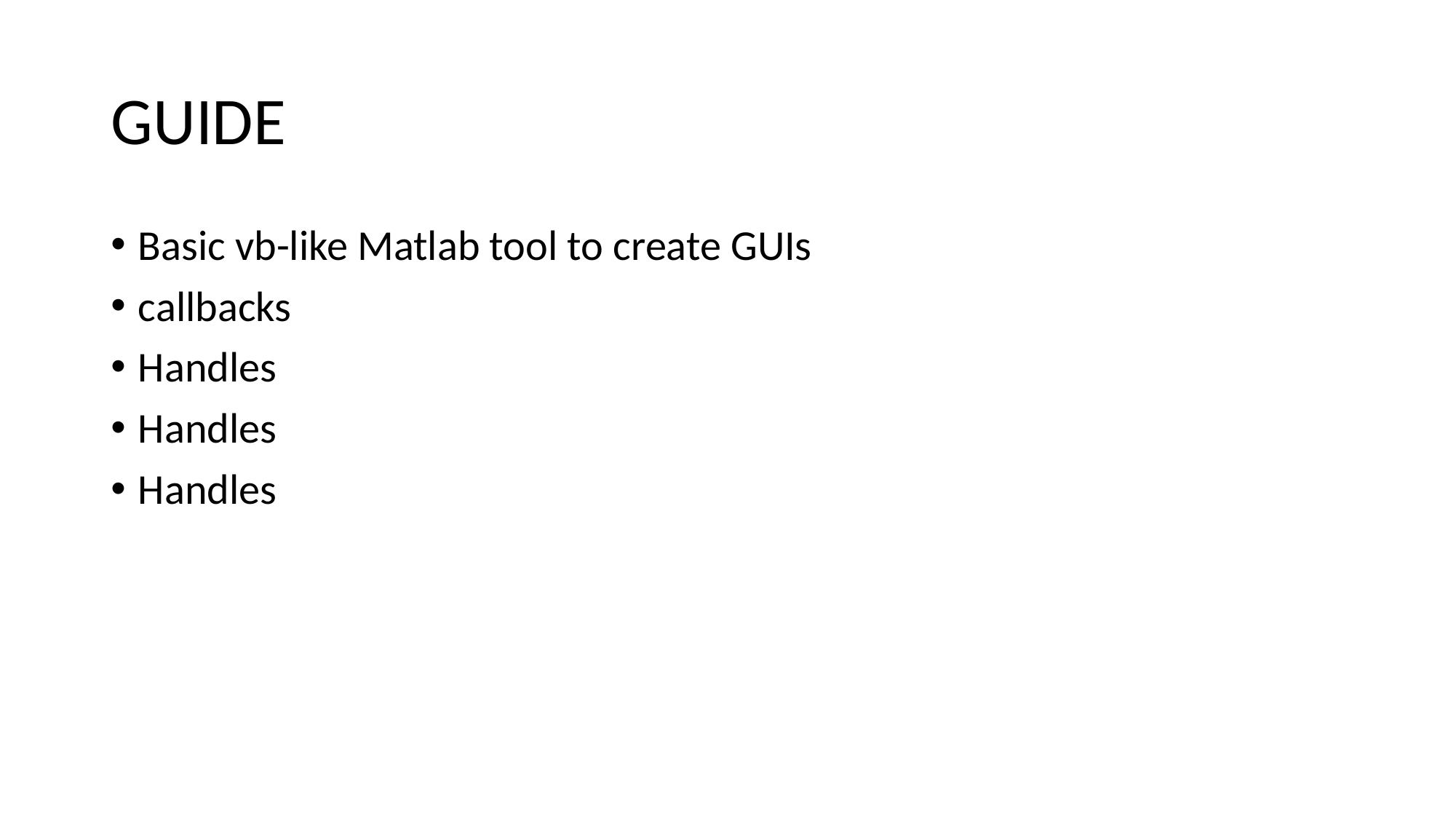

# GUIDE
Basic vb-like Matlab tool to create GUIs
callbacks
Handles
Handles
Handles